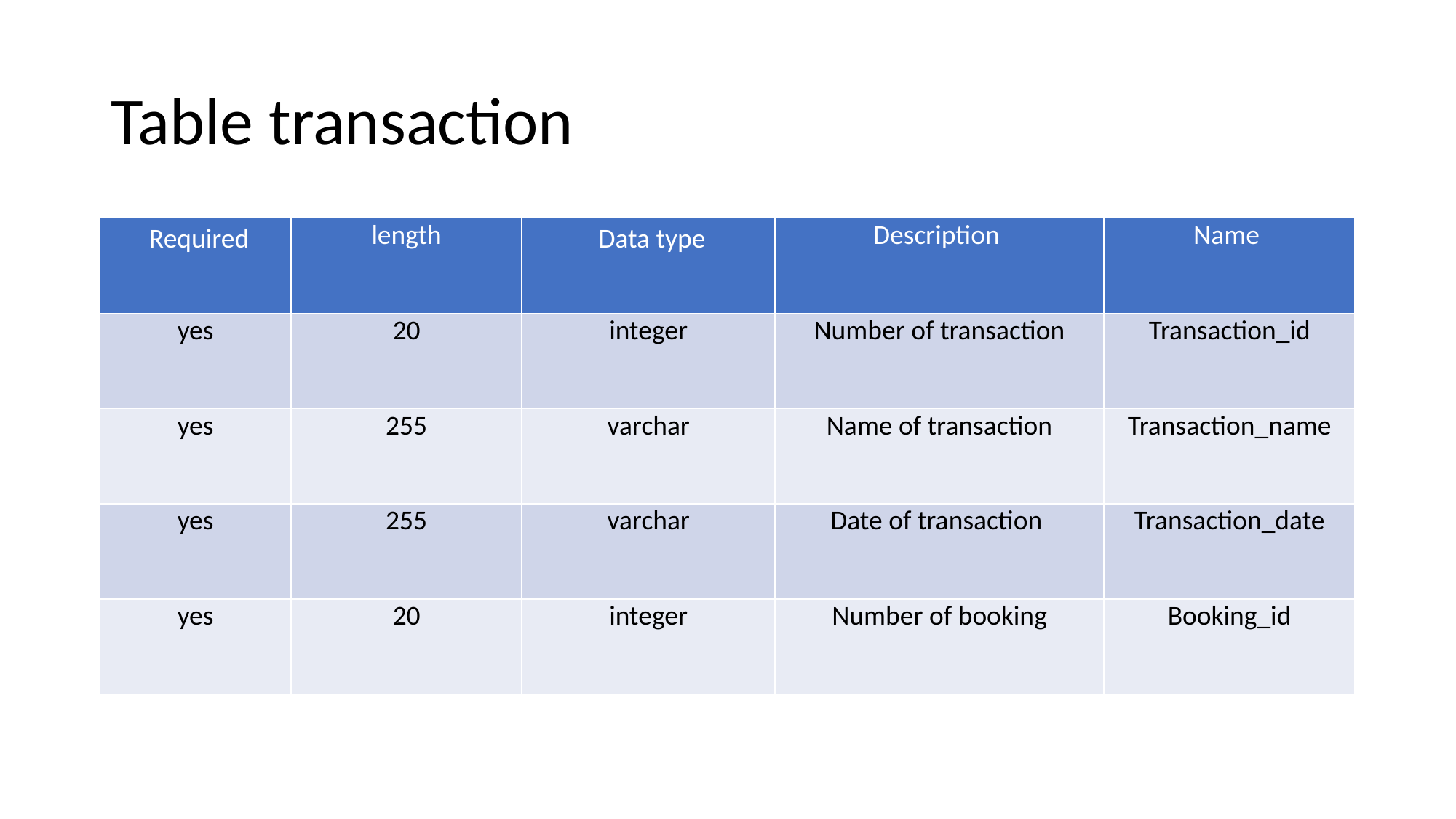

# Table transaction
| Required | length | Data type | Description | Name |
| --- | --- | --- | --- | --- |
| yes | 20 | integer | Number of transaction | Transaction\_id |
| yes | 255 | varchar | Name of transaction | Transaction\_name |
| yes | 255 | varchar | Date of transaction | Transaction\_date |
| yes | 20 | integer | Number of booking | Booking\_id |